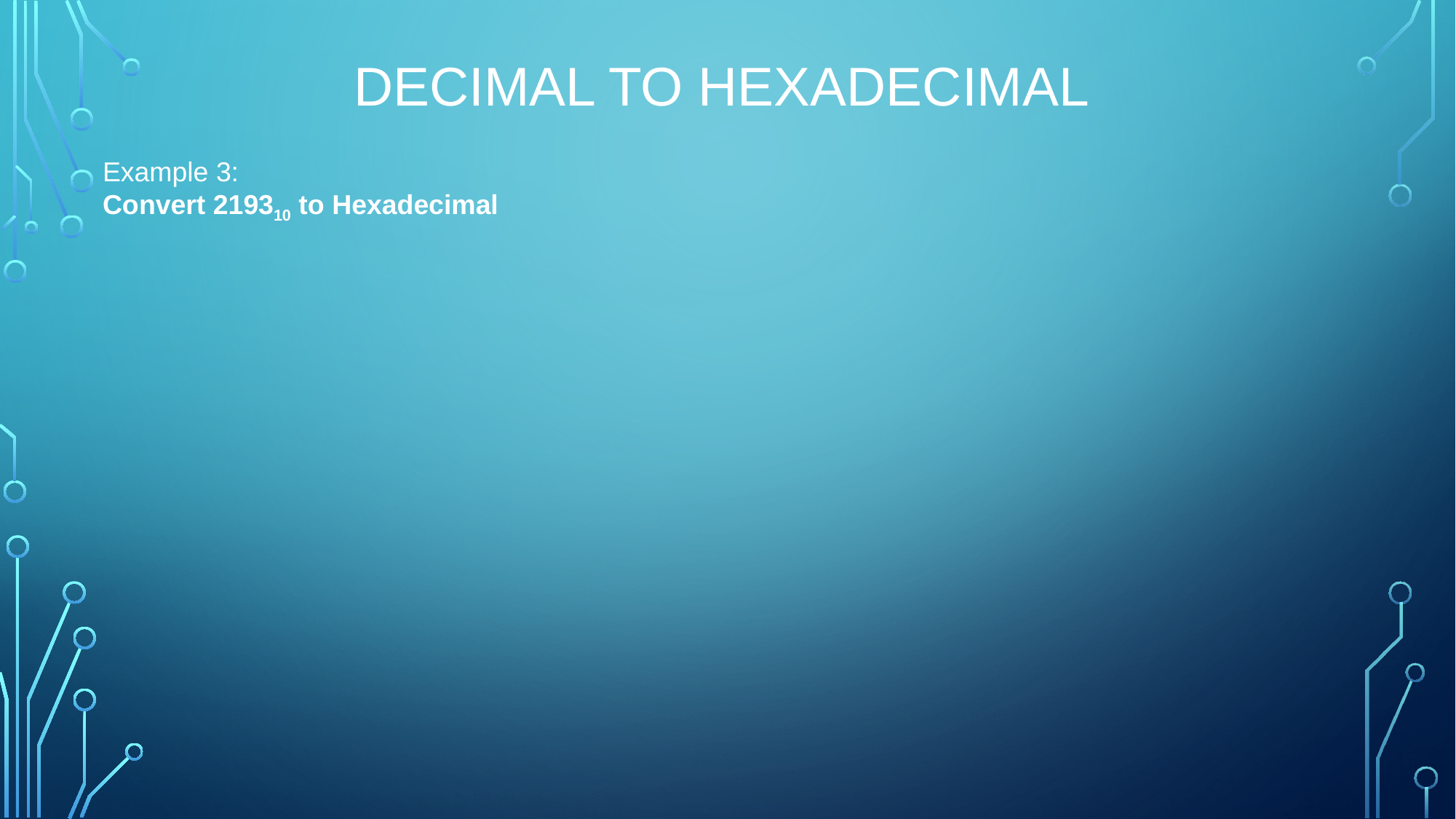

# Decimal to Hexadecimal
Example 3:
Convert 219310 to Hexadecimal